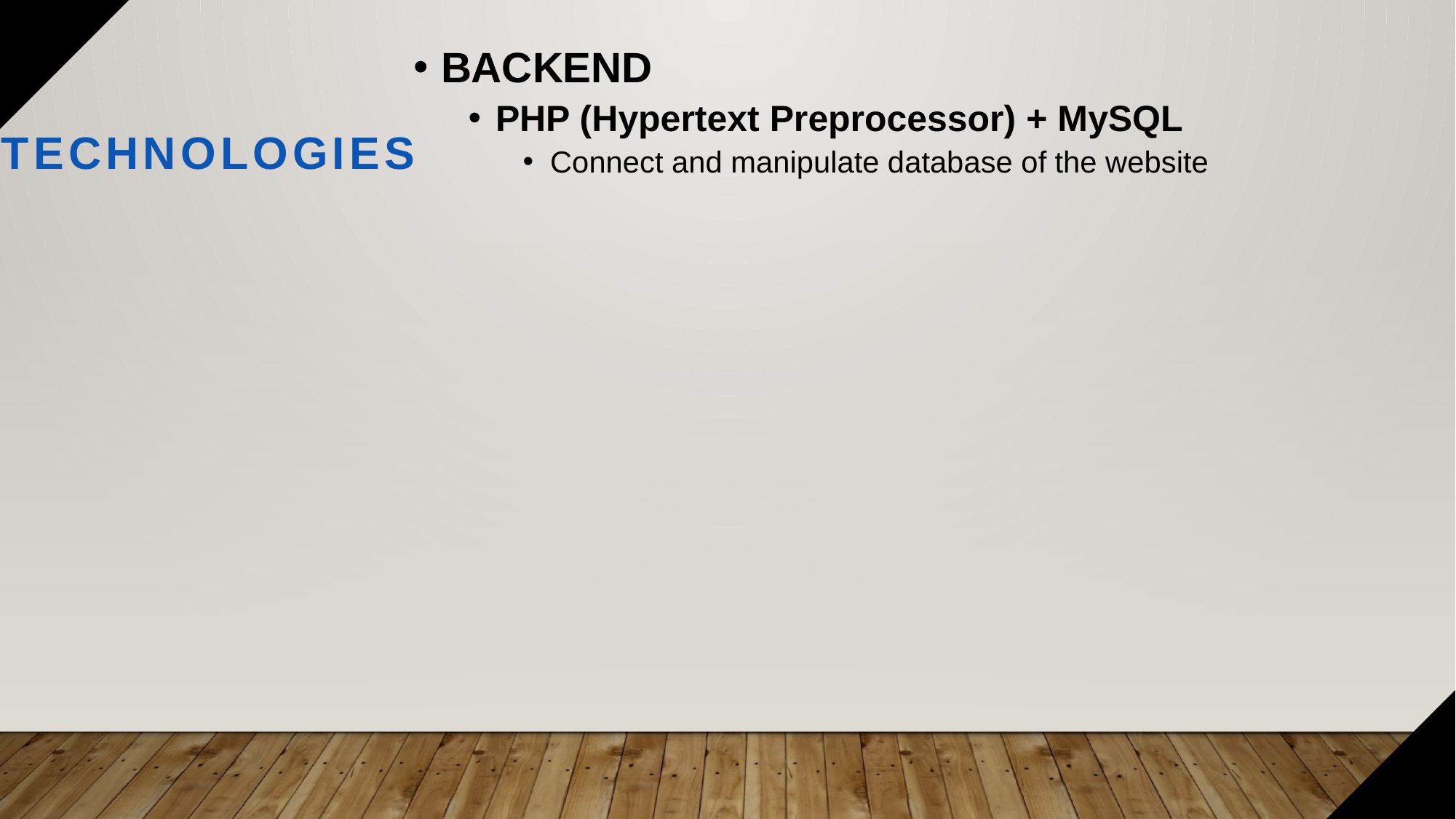

BACKEND
PHP (Hypertext Preprocessor) + MySQL
Connect and manipulate database of the website

TECHNOLOGIES